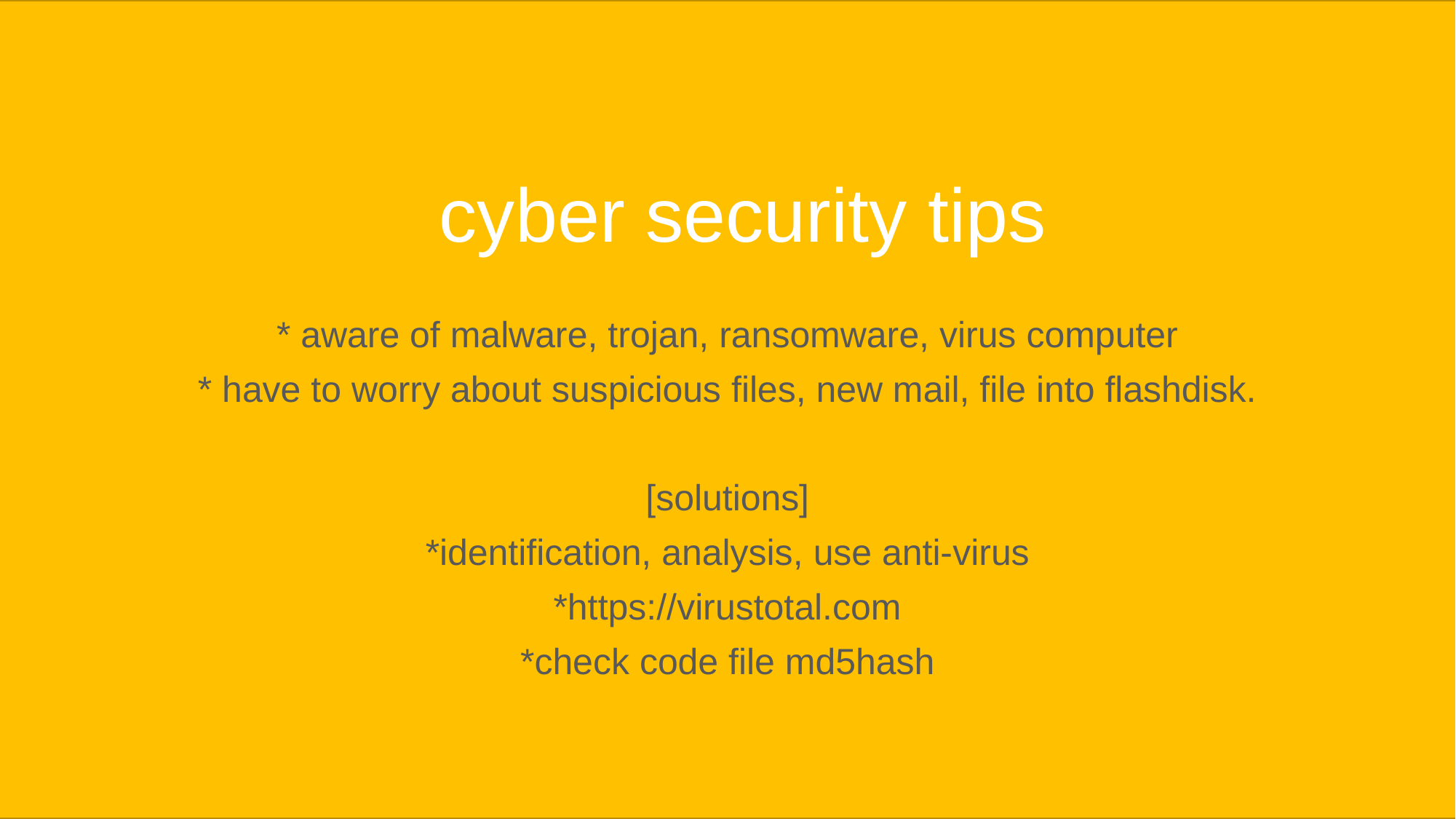

# cyber security tips
* aware of malware, trojan, ransomware, virus computer
* have to worry about suspicious files, new mail, file into flashdisk.

[solutions]
*identification, analysis, use anti-virus
*https://virustotal.com
*check code file md5hash